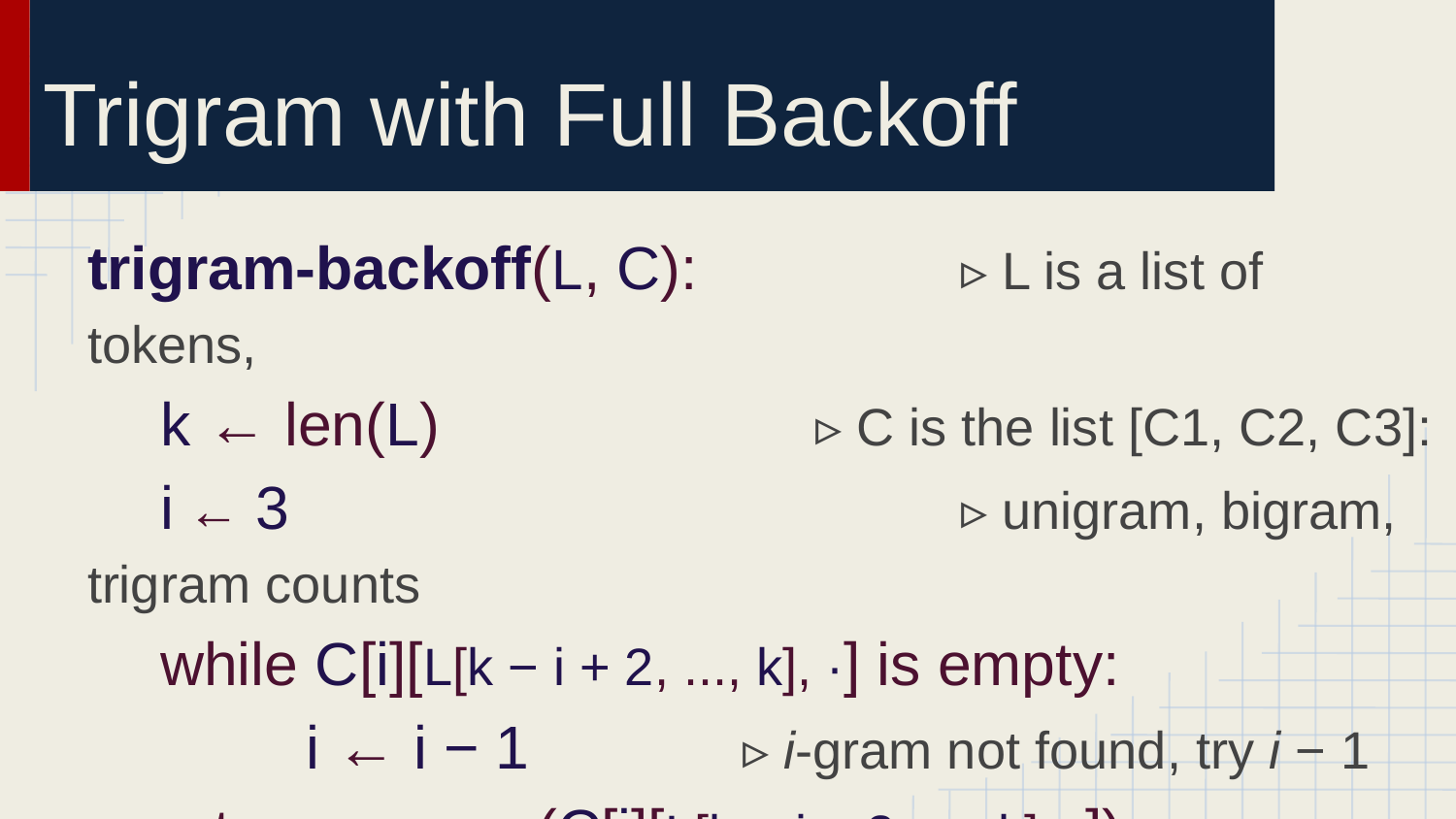

# Trigram with Full Backoff
trigram-backoff(L, C):		▹ L is a list of tokens,
k ← len(L)			▹ C is the list [C1, C2, C3]:
i ← 3					▹ unigram, bigram, trigram counts
while C[i][L[k − i + 2, ..., k], ·] is empty:
	i ← i − 1		▹ i-gram not found, try i − 1
return argmax(C[i][L[k − i + 2, ..., k], ·])